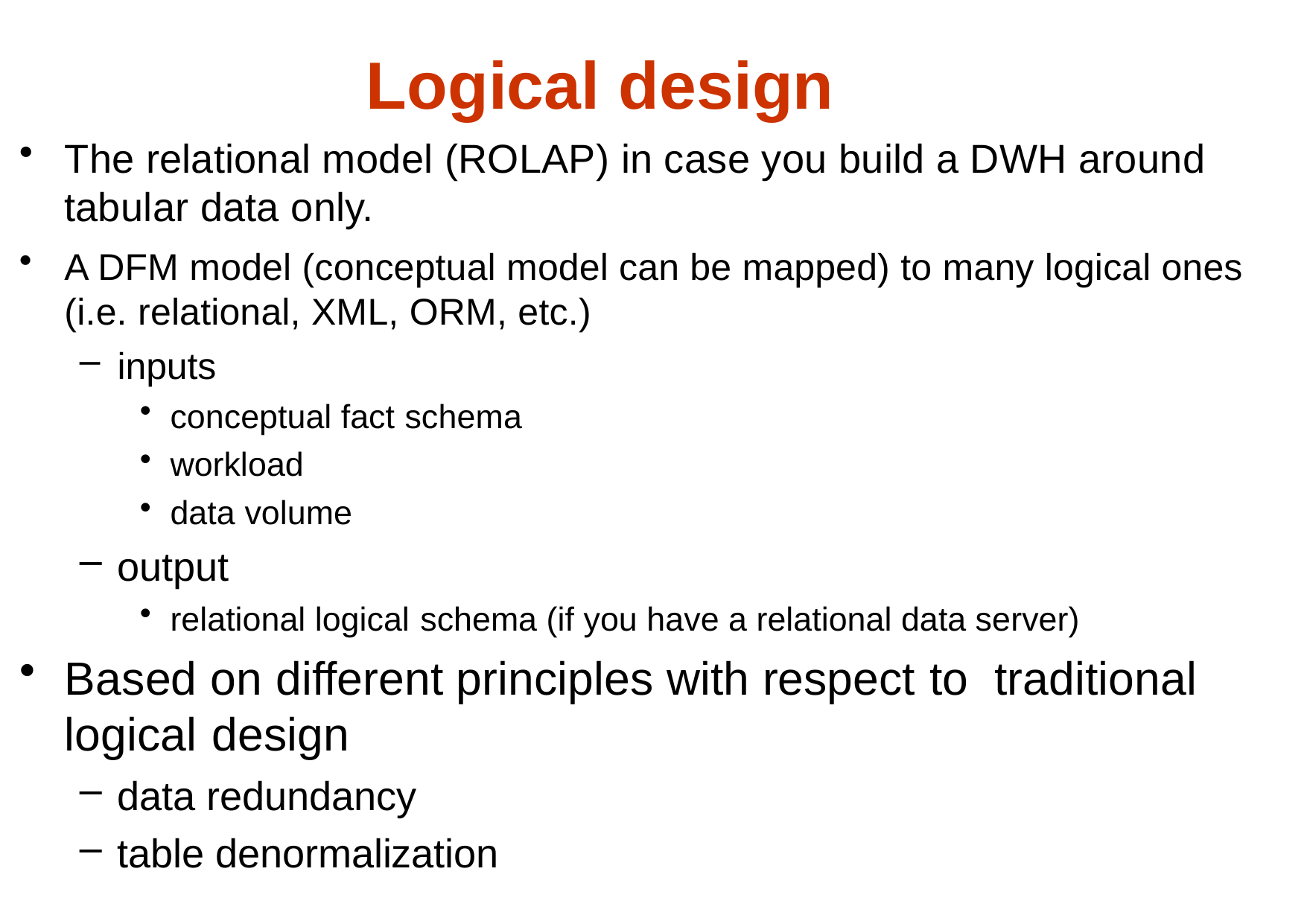

# Logical design
The relational model (ROLAP) in case you build a DWH around tabular data only.
A DFM model (conceptual model can be mapped) to many logical ones (i.e. relational, XML, ORM, etc.)
inputs
conceptual fact schema
workload
data volume
output
relational logical schema (if you have a relational data server)
Based on different principles with respect to  traditional logical design
data redundancy
table denormalization